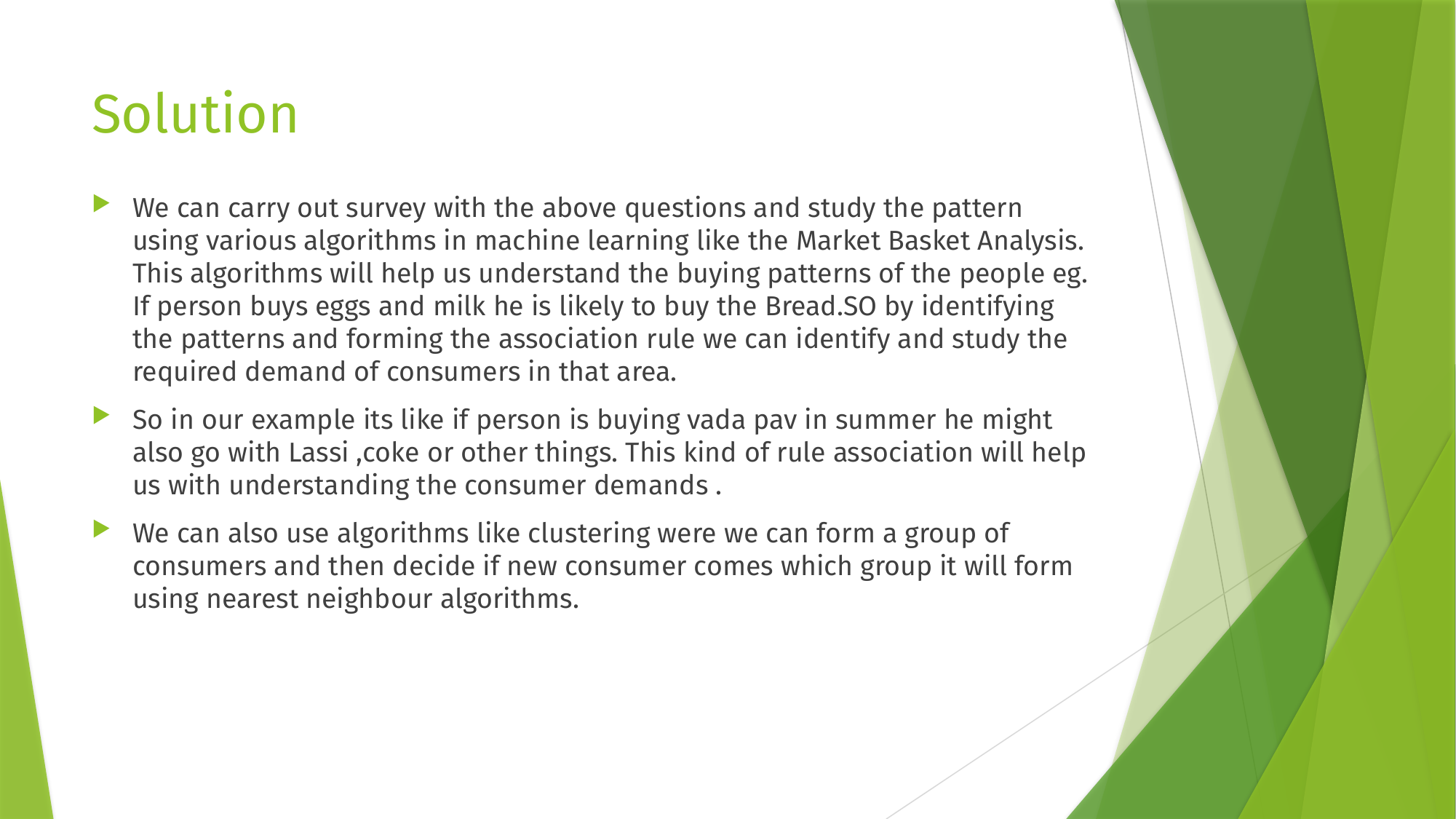

# Solution
We can carry out survey with the above questions and study the pattern using various algorithms in machine learning like the Market Basket Analysis. This algorithms will help us understand the buying patterns of the people eg. If person buys eggs and milk he is likely to buy the Bread.SO by identifying the patterns and forming the association rule we can identify and study the required demand of consumers in that area.
So in our example its like if person is buying vada pav in summer he might also go with Lassi ,coke or other things. This kind of rule association will help us with understanding the consumer demands .
We can also use algorithms like clustering were we can form a group of consumers and then decide if new consumer comes which group it will form using nearest neighbour algorithms.